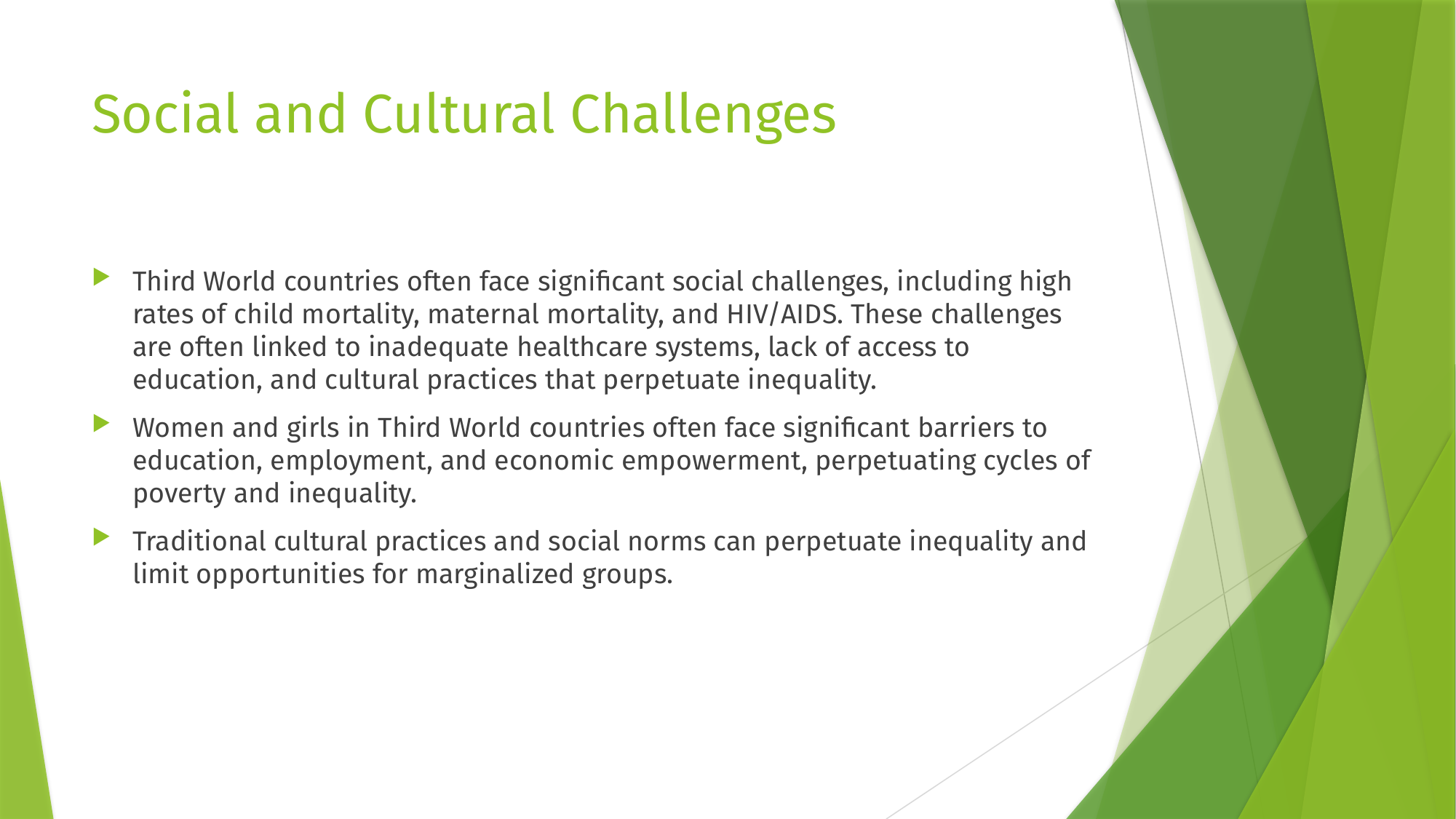

# Social and Cultural Challenges
Third World countries often face significant social challenges, including high rates of child mortality, maternal mortality, and HIV/AIDS. These challenges are often linked to inadequate healthcare systems, lack of access to education, and cultural practices that perpetuate inequality.
Women and girls in Third World countries often face significant barriers to education, employment, and economic empowerment, perpetuating cycles of poverty and inequality.
Traditional cultural practices and social norms can perpetuate inequality and limit opportunities for marginalized groups.